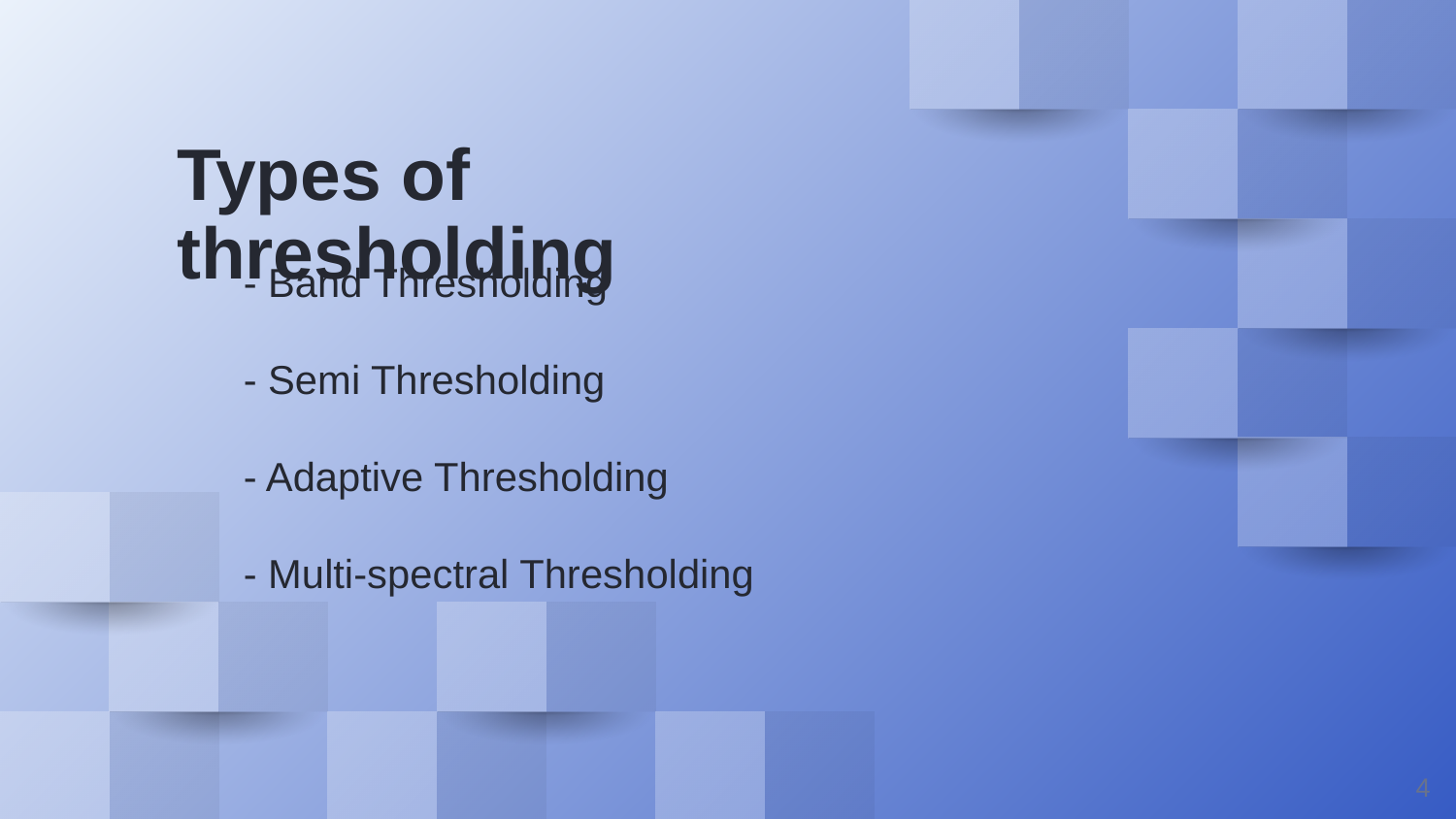

Types of thresholding
- Band Thresholding

- Semi Thresholding

- Adaptive Thresholding

- Multi-spectral Thresholding
4